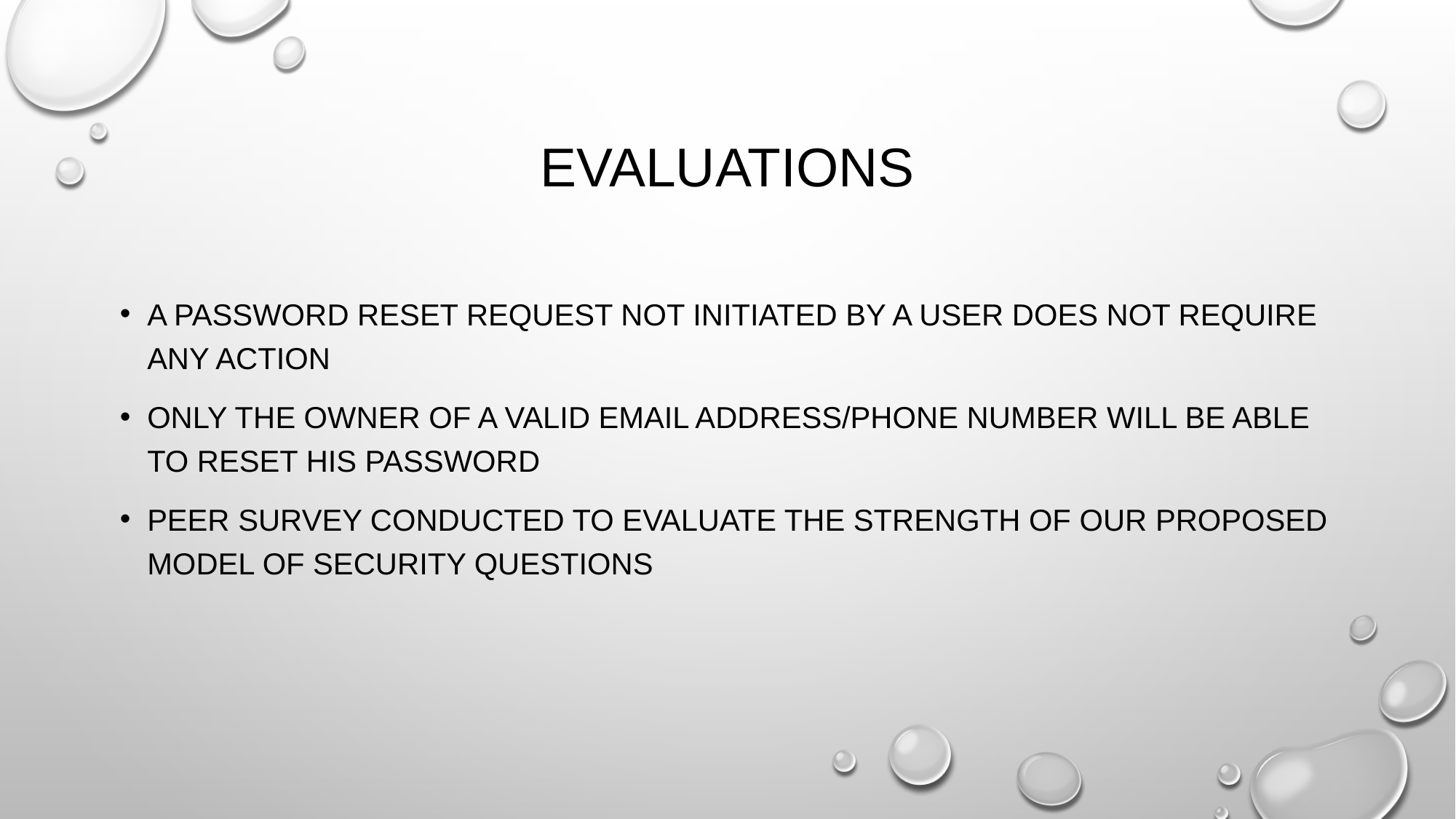

# evaluations
A password reset request not initiated by a user does not require any action
Only the owner of a valid email address/phone number will be able to reset his password
peer survey conducted to evaluate the strength of our proposed model of security questions